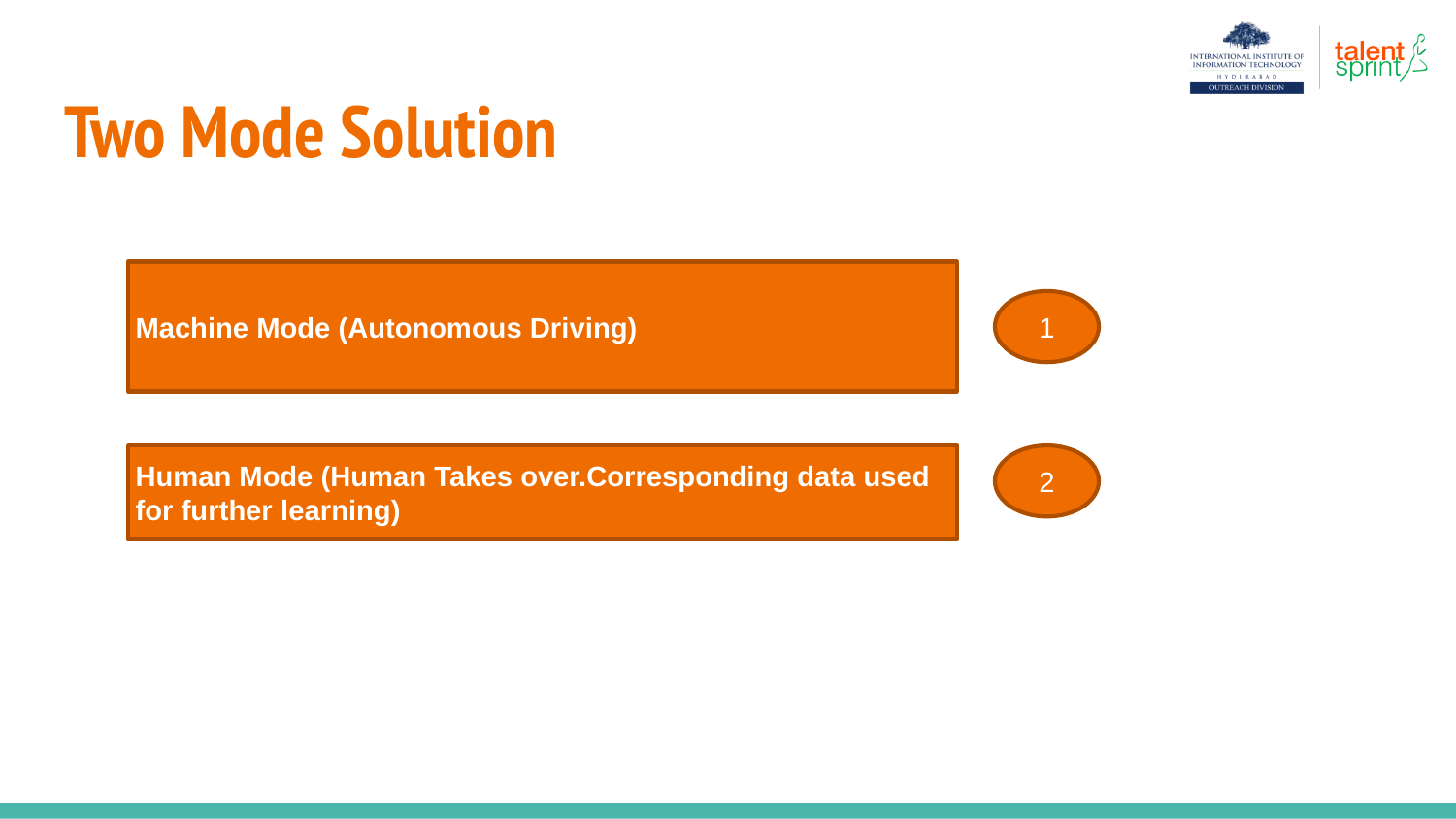

# Two Mode Solution

Machine Mode (Autonomous Driving)

1

Human Mode (Human Takes over.Corresponding data used for further learning)

2